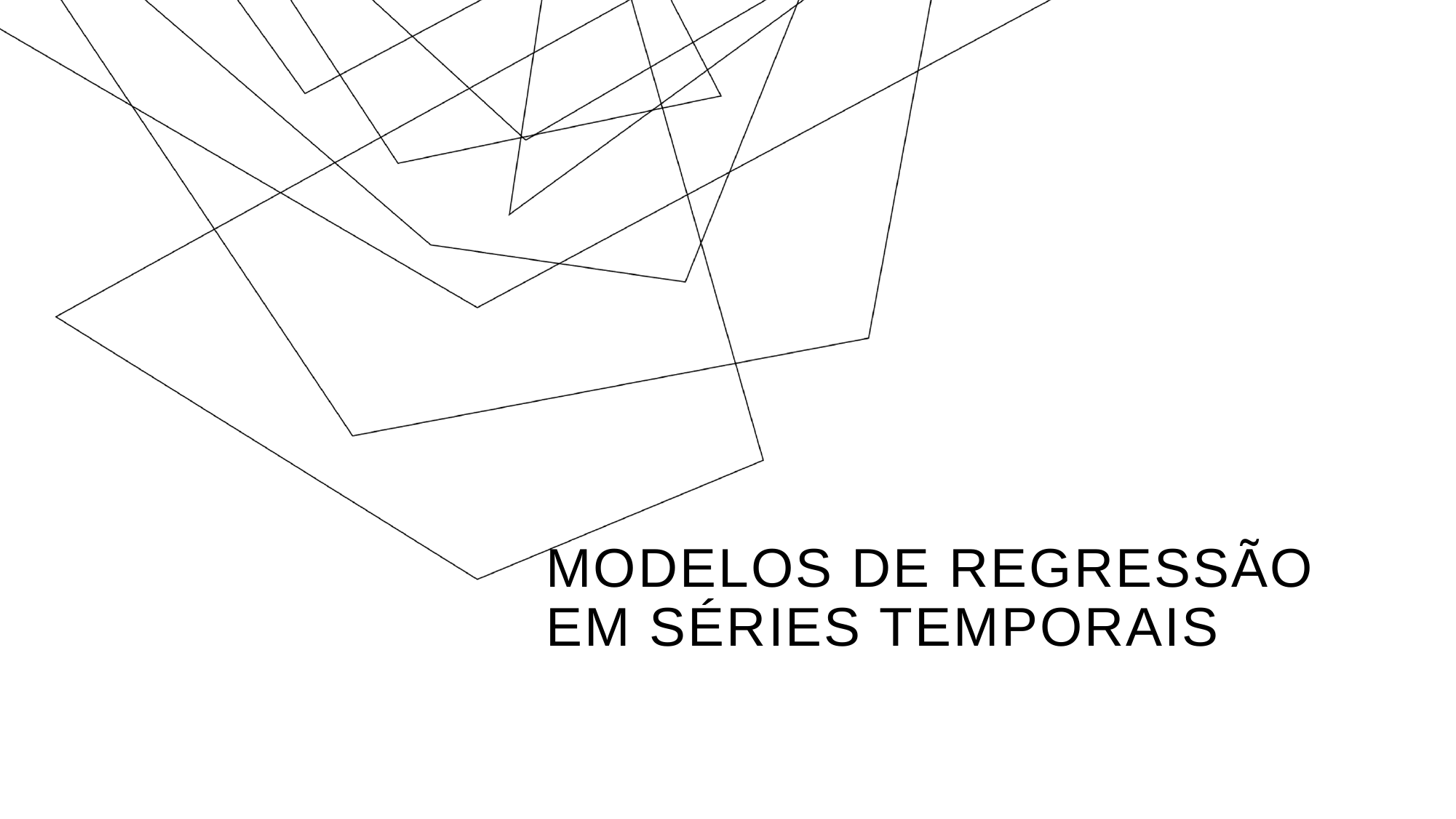

# Modelos de regressão em séries temporais